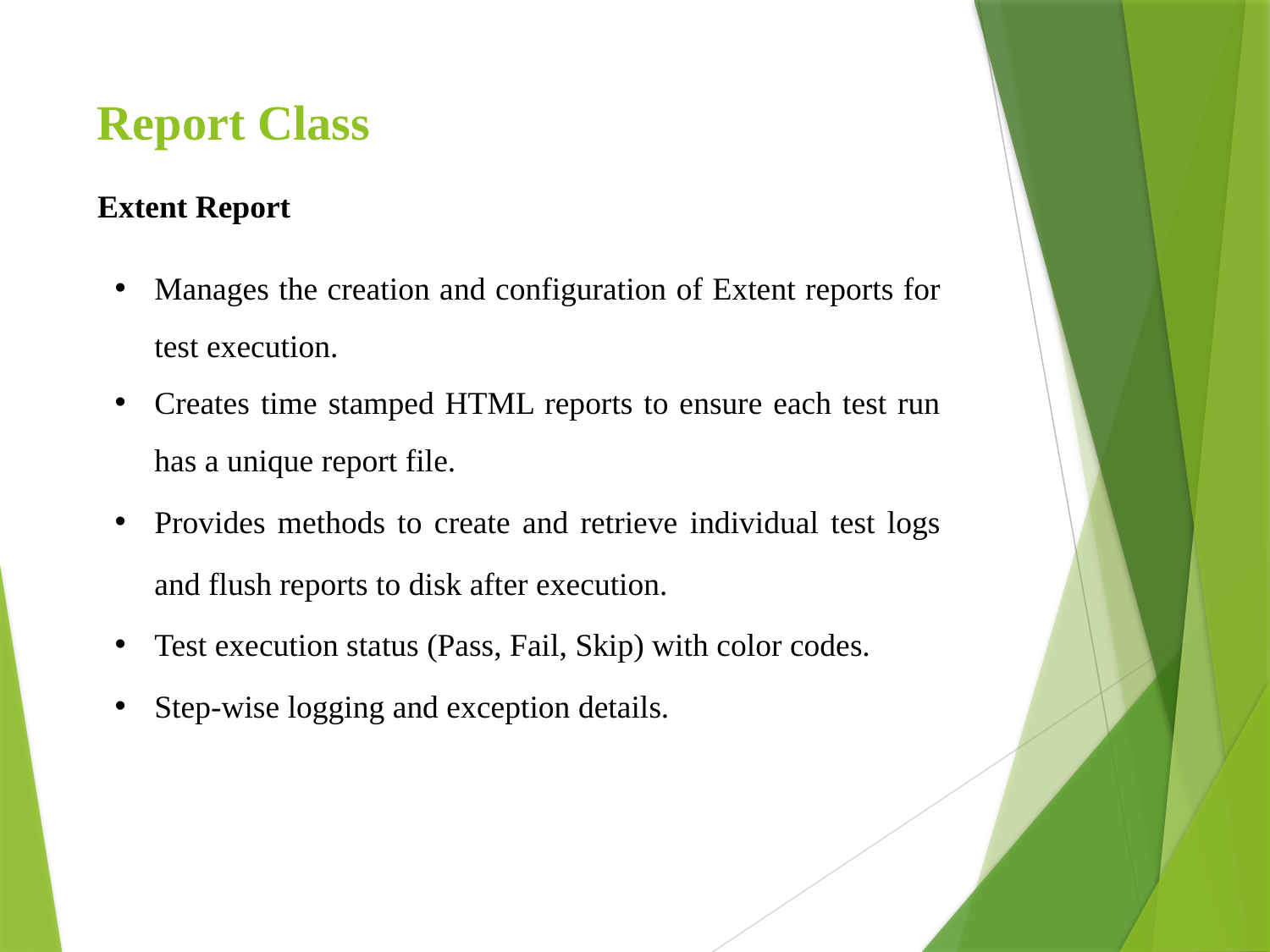

# Report Class
    Extent Report
Manages the creation and configuration of Extent reports for test execution.
Creates time stamped HTML reports to ensure each test run has a unique report file.
Provides methods to create and retrieve individual test logs and flush reports to disk after execution.
Test execution status (Pass, Fail, Skip) with color codes.
Step-wise logging and exception details.